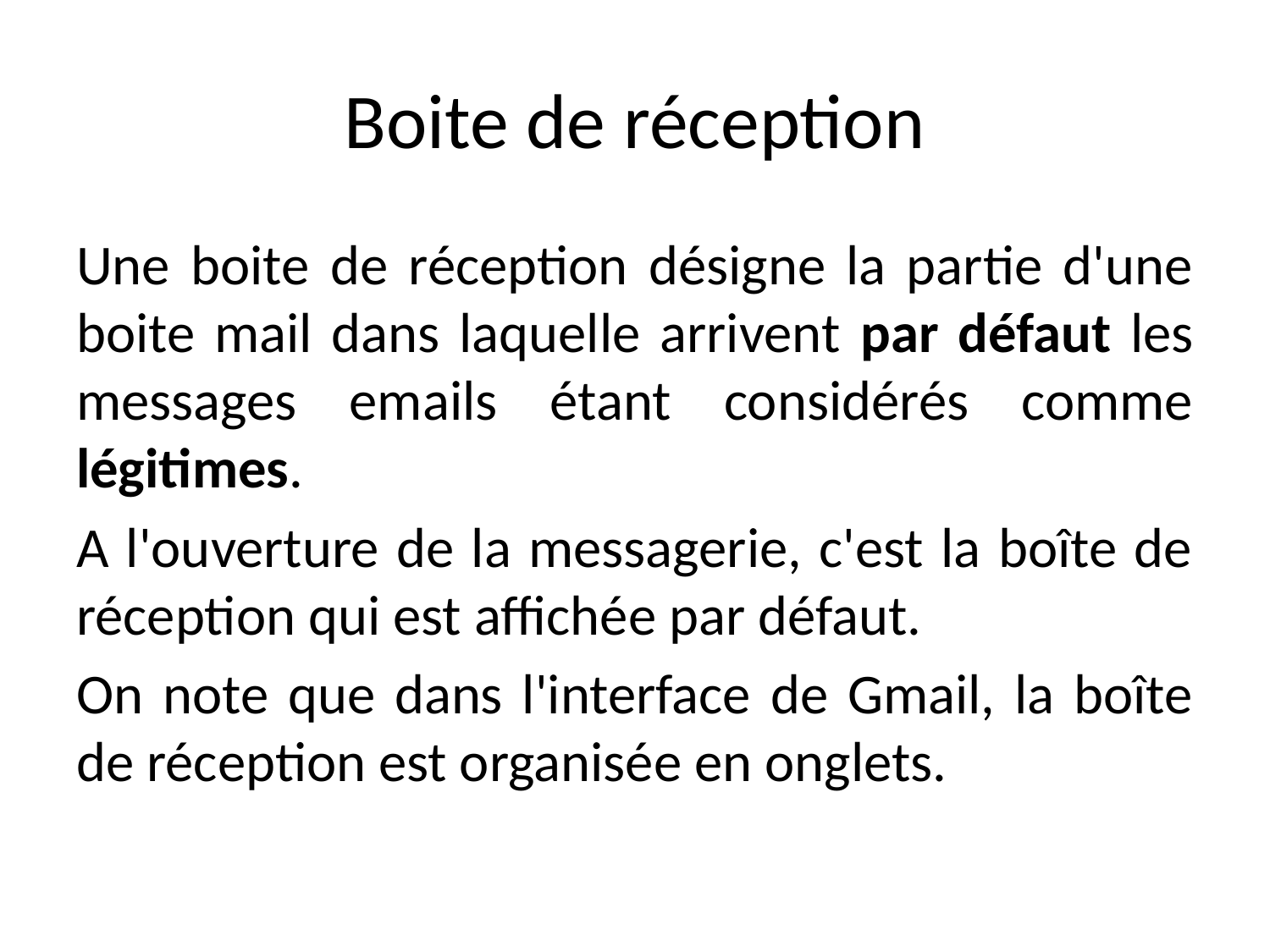

# Boite de réception
Une boite de réception désigne la partie d'une boite mail dans laquelle arrivent par défaut les messages emails étant considérés comme légitimes.
A l'ouverture de la messagerie, c'est la boîte de réception qui est affichée par défaut.
On note que dans l'interface de Gmail, la boîte de réception est organisée en onglets.